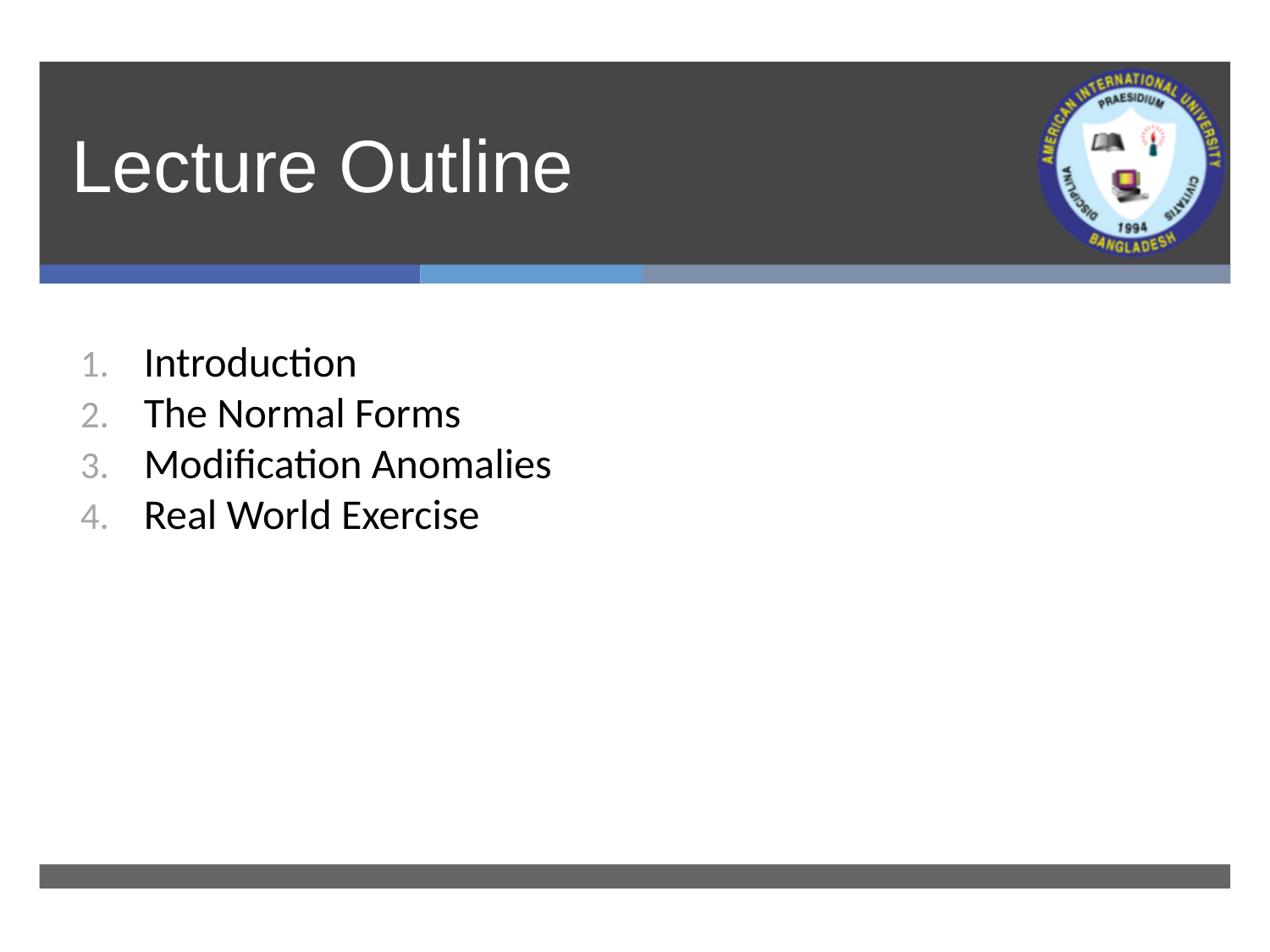

# Lecture Outline
Introduction
The Normal Forms
Modification Anomalies
Real World Exercise